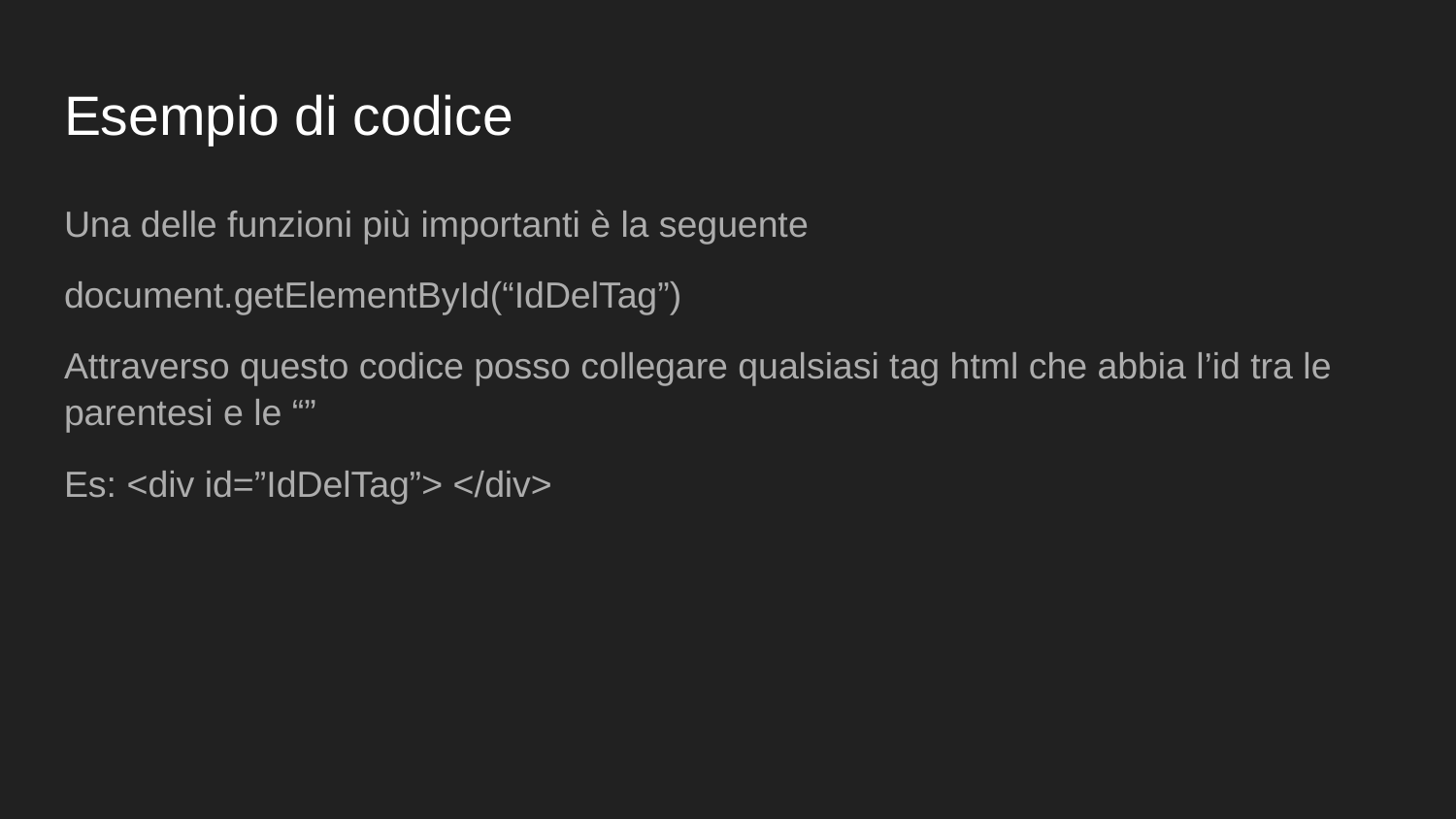

# Esempio di codice
Una delle funzioni più importanti è la seguente
document.getElementById(“IdDelTag”)
Attraverso questo codice posso collegare qualsiasi tag html che abbia l’id tra le parentesi e le “”
Es: <div id=”IdDelTag”> </div>